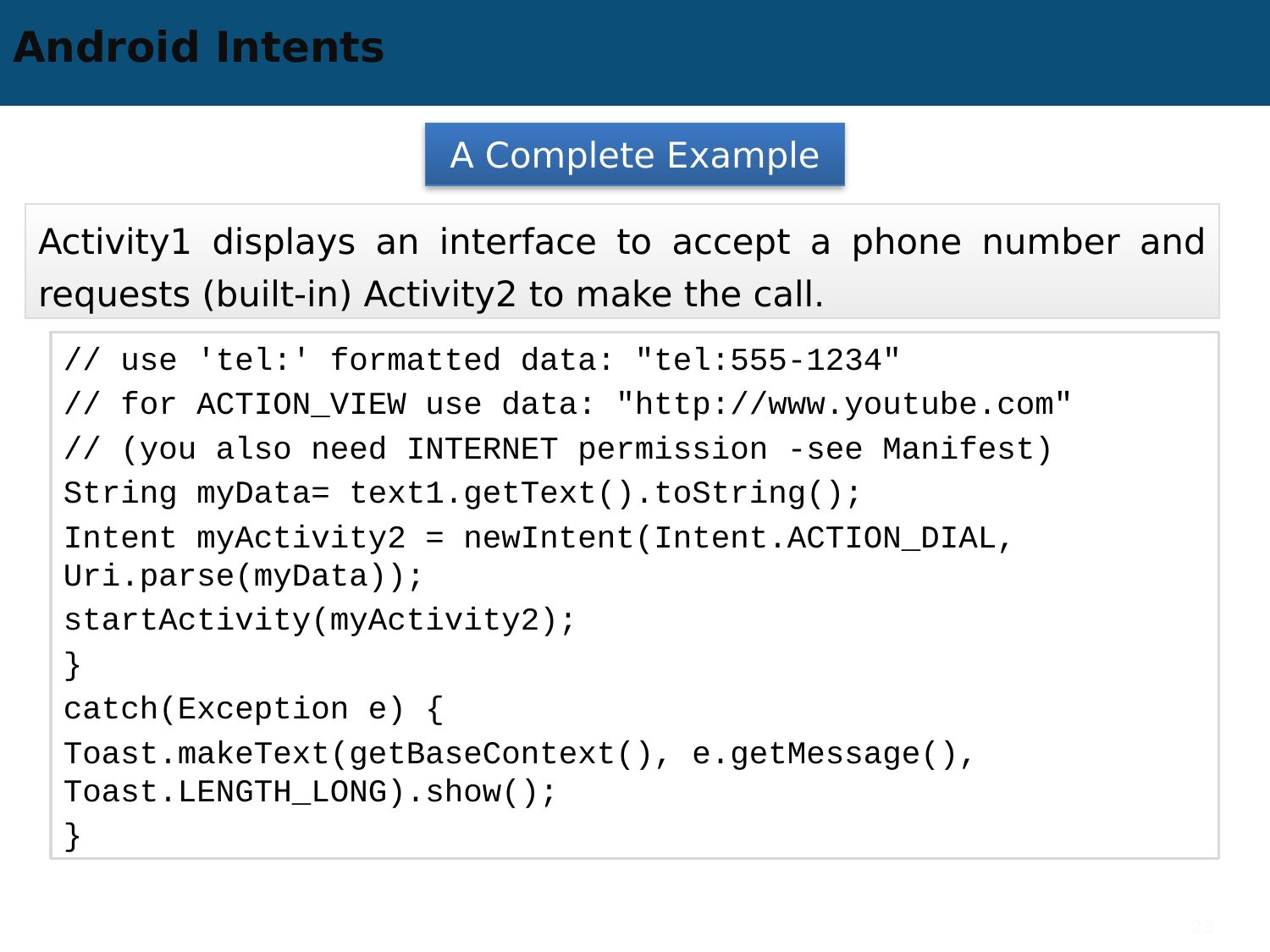

# Android Intents
A Complete Example
Activity1 displays an interface to accept a phone number and requests (built-in) Activity2 to make the call.
// use 'tel:' formatted data: "tel:555-1234"
// for ACTION_VIEW use data: "http://www.youtube.com"
// (you also need INTERNET permission -see Manifest)
String myData= text1.getText().toString();
Intent myActivity2 = newIntent(Intent.ACTION_DIAL, Uri.parse(myData));
startActivity(myActivity2);
}
catch(Exception e) {
Toast.makeText(getBaseContext(), e.getMessage(), Toast.LENGTH_LONG).show();
}